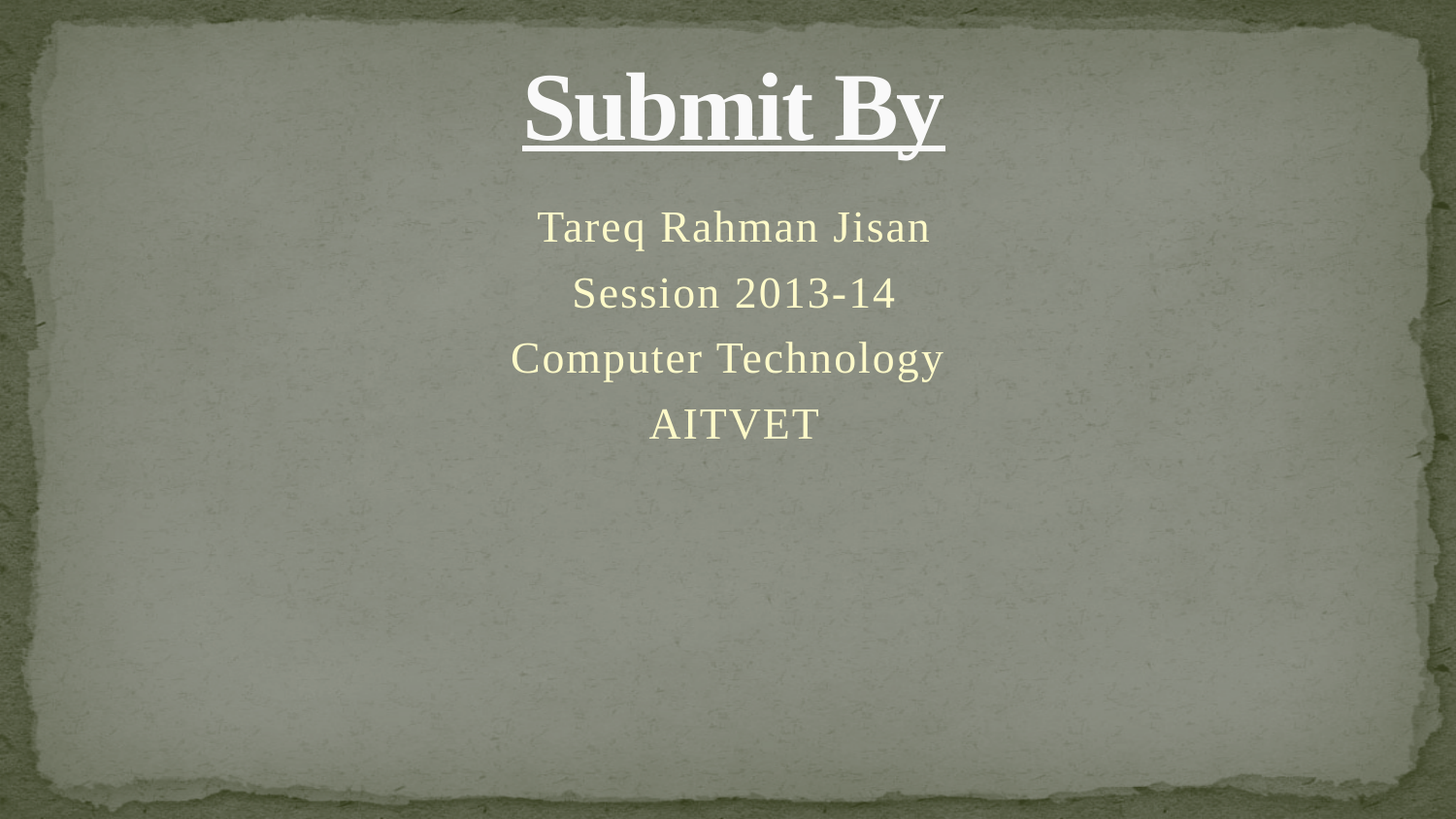

# Submit By
Tareq Rahman Jisan
Session 2013-14
Computer Technology
AITVET